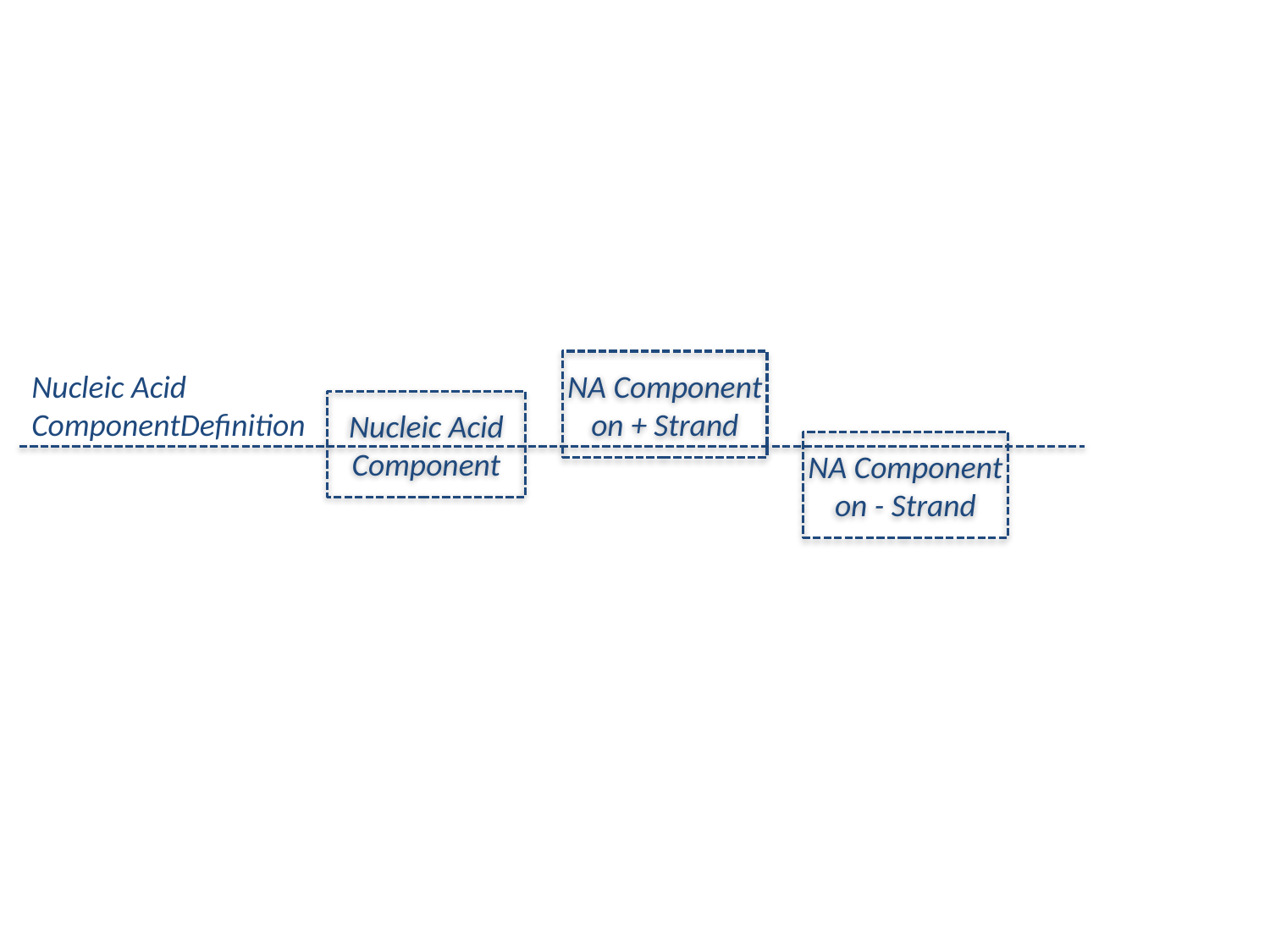

NA Component on + Strand
Nucleic Acid
ComponentDefinition
Nucleic Acid Component
NA Component on - Strand